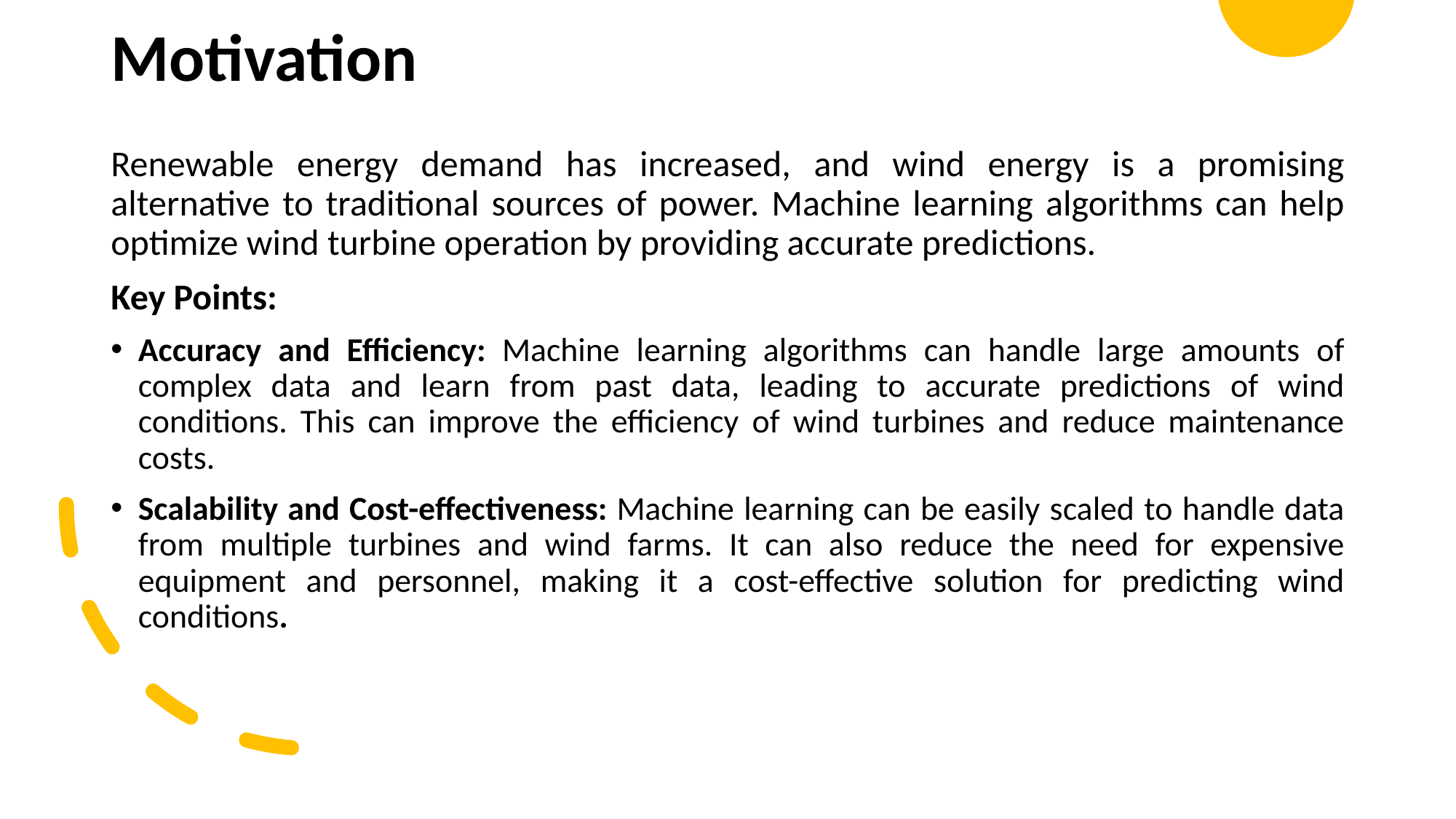

# Motivation
Renewable energy demand has increased, and wind energy is a promising alternative to traditional sources of power. Machine learning algorithms can help optimize wind turbine operation by providing accurate predictions.
Key Points:
Accuracy and Efficiency: Machine learning algorithms can handle large amounts of complex data and learn from past data, leading to accurate predictions of wind conditions. This can improve the efficiency of wind turbines and reduce maintenance costs.
Scalability and Cost-effectiveness: Machine learning can be easily scaled to handle data from multiple turbines and wind farms. It can also reduce the need for expensive equipment and personnel, making it a cost-effective solution for predicting wind conditions.